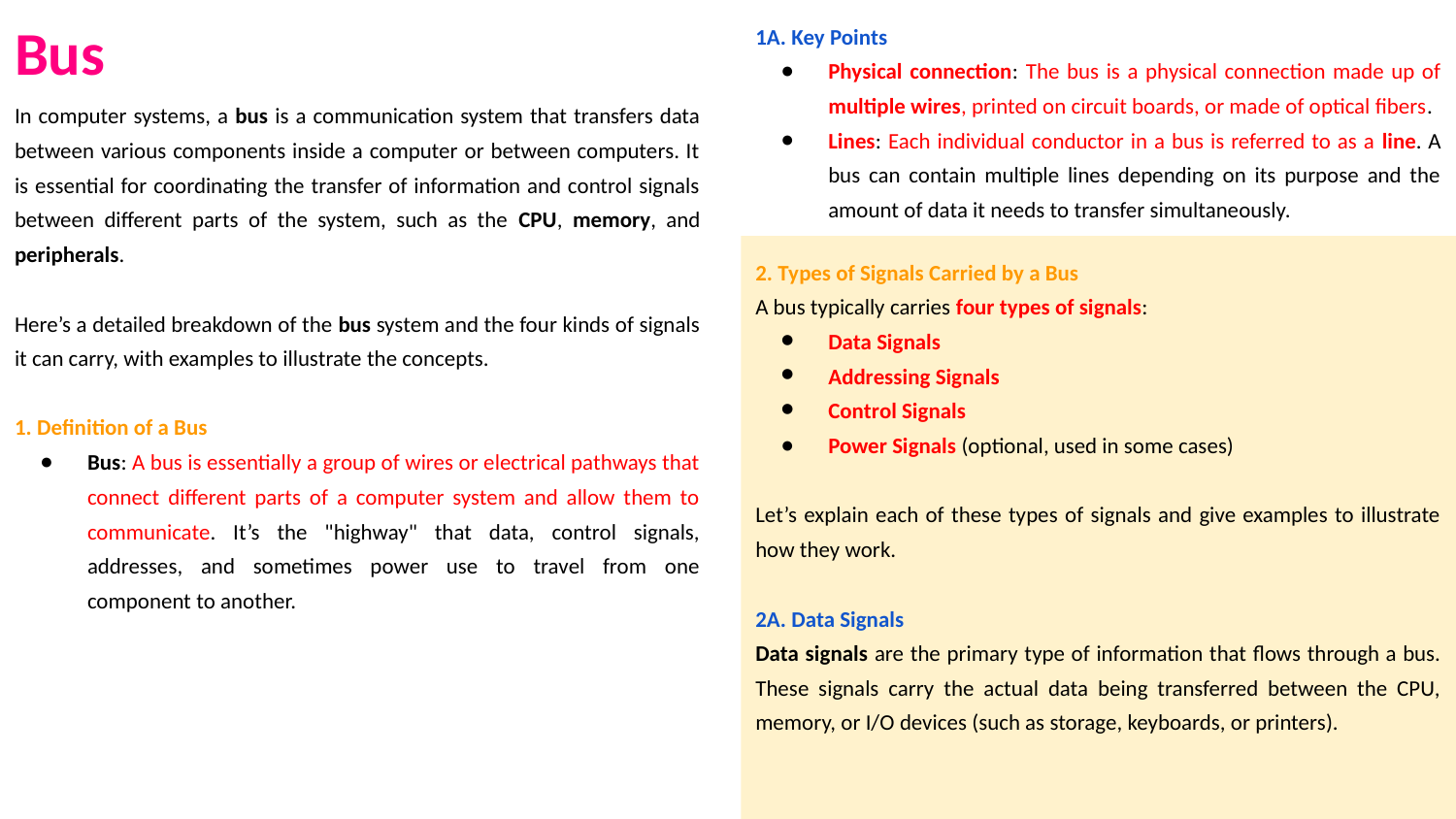

# Bus
1A. Key Points
Physical connection: The bus is a physical connection made up of multiple wires, printed on circuit boards, or made of optical fibers.
Lines: Each individual conductor in a bus is referred to as a line. A bus can contain multiple lines depending on its purpose and the amount of data it needs to transfer simultaneously.
In computer systems, a bus is a communication system that transfers data between various components inside a computer or between computers. It is essential for coordinating the transfer of information and control signals between different parts of the system, such as the CPU, memory, and peripherals.

Here’s a detailed breakdown of the bus system and the four kinds of signals it can carry, with examples to illustrate the concepts.

1. Definition of a Bus
Bus: A bus is essentially a group of wires or electrical pathways that connect different parts of a computer system and allow them to communicate. It’s the "highway" that data, control signals, addresses, and sometimes power use to travel from one component to another.
2. Types of Signals Carried by a Bus
A bus typically carries four types of signals:
Data Signals
Addressing Signals
Control Signals
Power Signals (optional, used in some cases)

Let’s explain each of these types of signals and give examples to illustrate how they work.

2A. Data Signals
Data signals are the primary type of information that flows through a bus. These signals carry the actual data being transferred between the CPU, memory, or I/O devices (such as storage, keyboards, or printers).